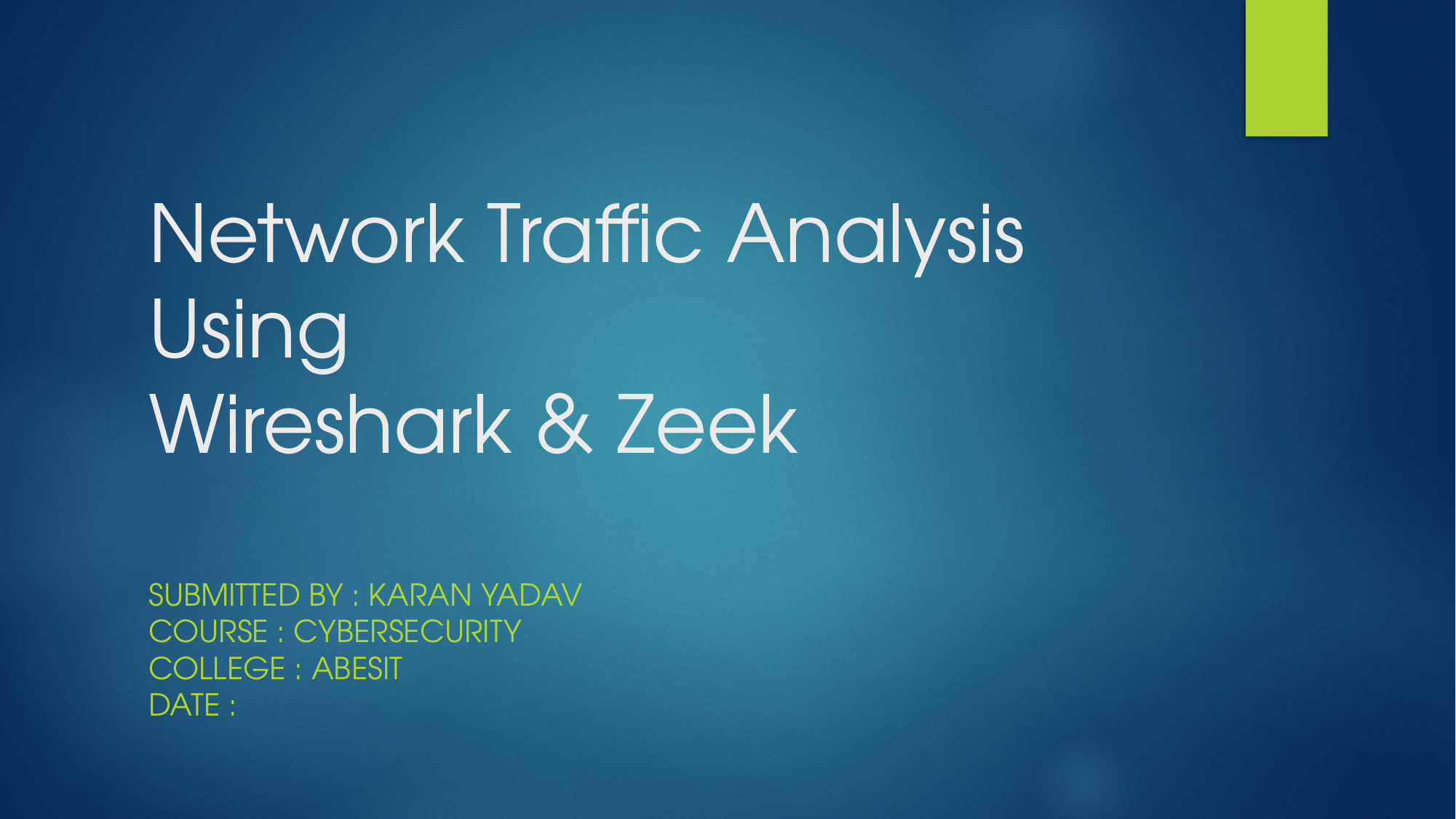

# Network Traffic Analysis Using Wireshark & Zeek
Submitted by : KARAN YADAV
Course : Cybersecurity
College : ABESIT
Date :